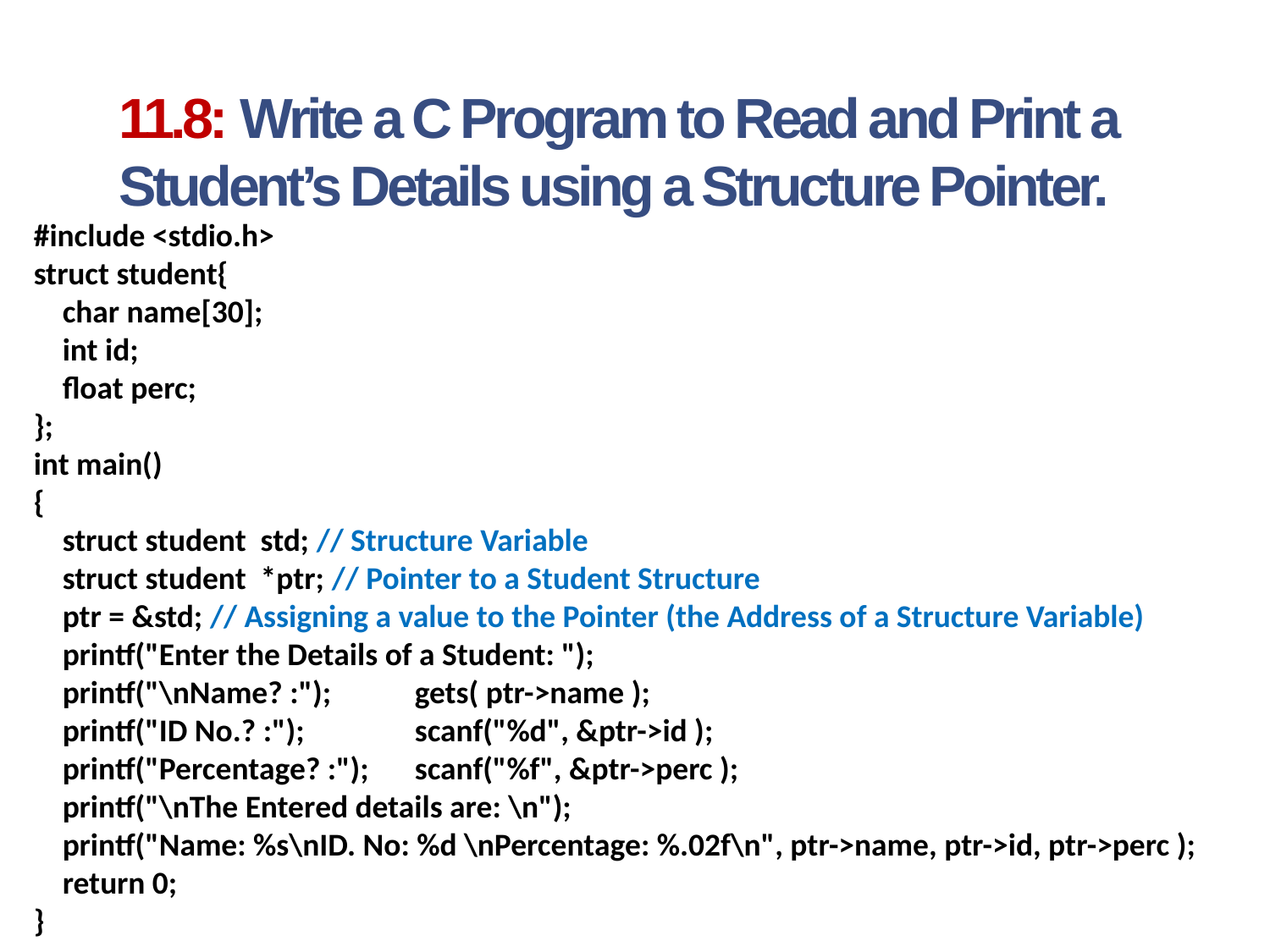

# 11.8: Write a C Program to Read and Print a Student’s Details using a Structure Pointer.
#include <stdio.h>
struct student{
    char name[30];
    int id;
    float perc;
};
int main()
{
    struct student  std; // Structure Variable
    struct student  *ptr; // Pointer to a Student Structure
    ptr = &std; // Assigning a value to the Pointer (the Address of a Structure Variable)
    printf("Enter the Details of a Student: ");
    printf("\nName? :");	gets( ptr->name );
    printf("ID No.? :");	scanf("%d", &ptr->id );
    printf("Percentage? :");	scanf("%f", &ptr->perc );
    printf("\nThe Entered details are: \n");
    printf("Name: %s\nID. No: %d \nPercentage: %.02f\n", ptr->name, ptr->id, ptr->perc );
    return 0;
}